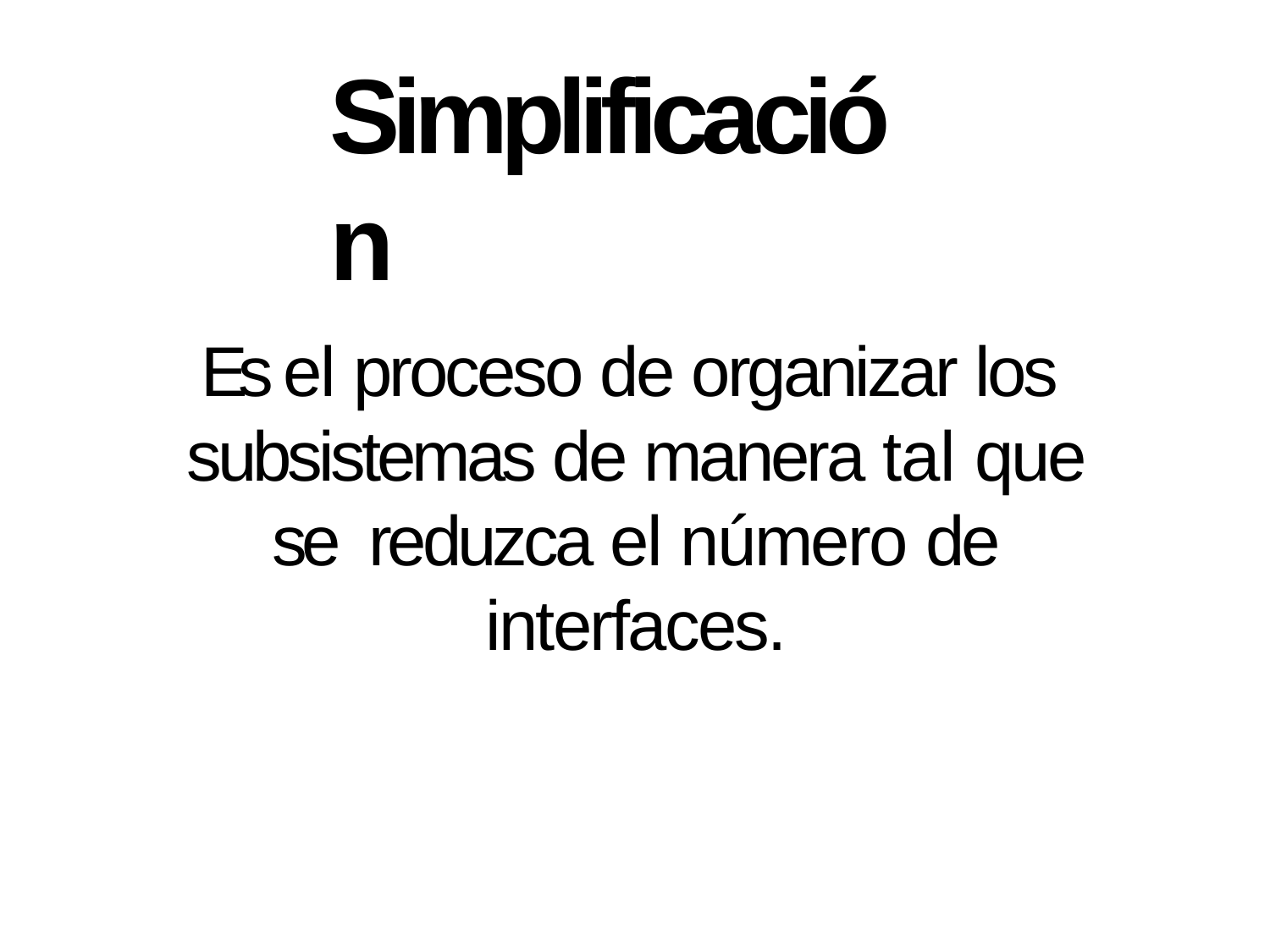

# Simplificación
Es el proceso de organizar los  subsistemas de manera tal que se  reduzca el número de interfaces.